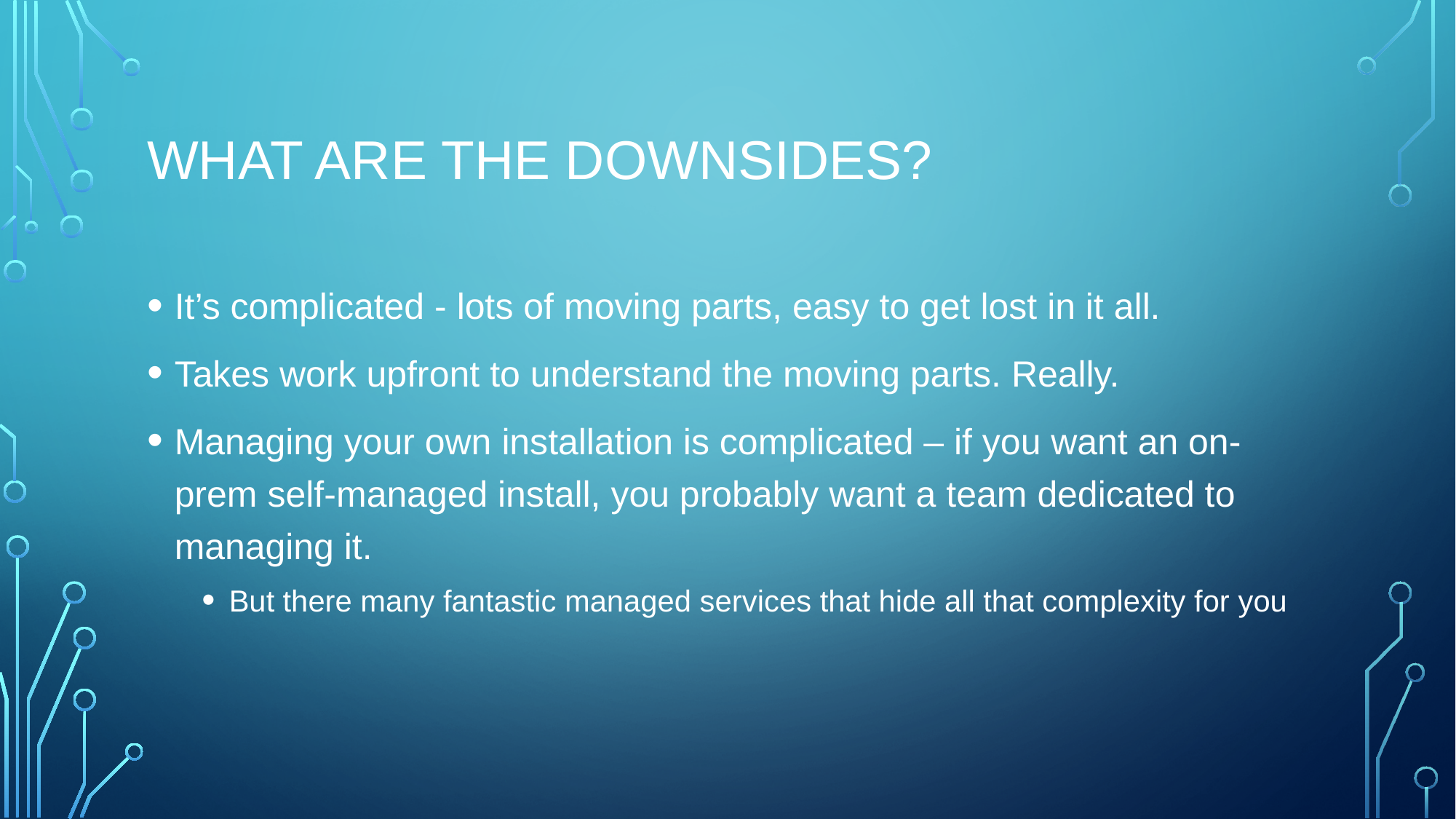

# What are the downsides?
It’s complicated - lots of moving parts, easy to get lost in it all.
Takes work upfront to understand the moving parts. Really.
Managing your own installation is complicated – if you want an on-prem self-managed install, you probably want a team dedicated to managing it.
But there many fantastic managed services that hide all that complexity for you